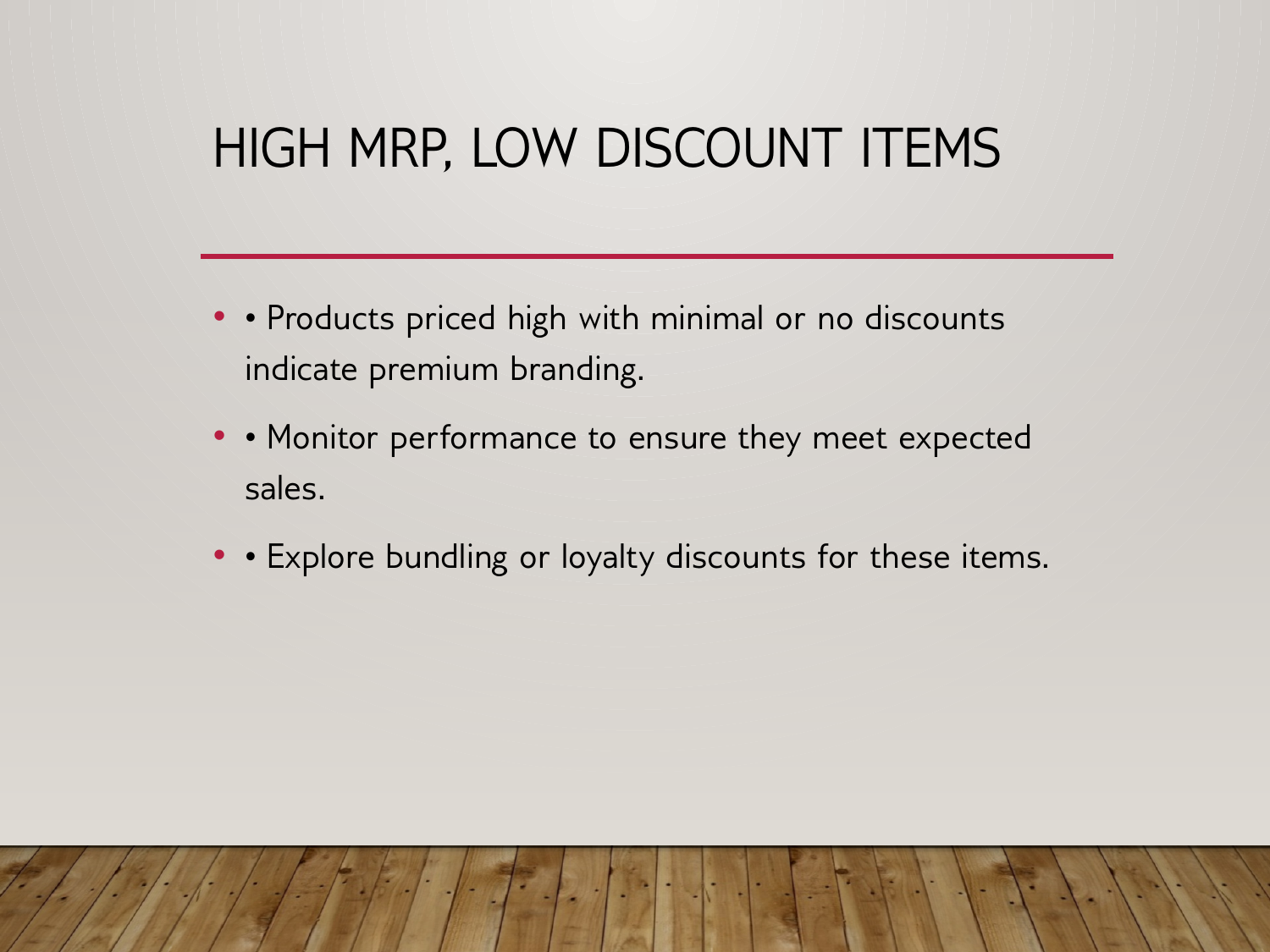

# High MRP, Low Discount Items
• Products priced high with minimal or no discounts indicate premium branding.
• Monitor performance to ensure they meet expected sales.
• Explore bundling or loyalty discounts for these items.